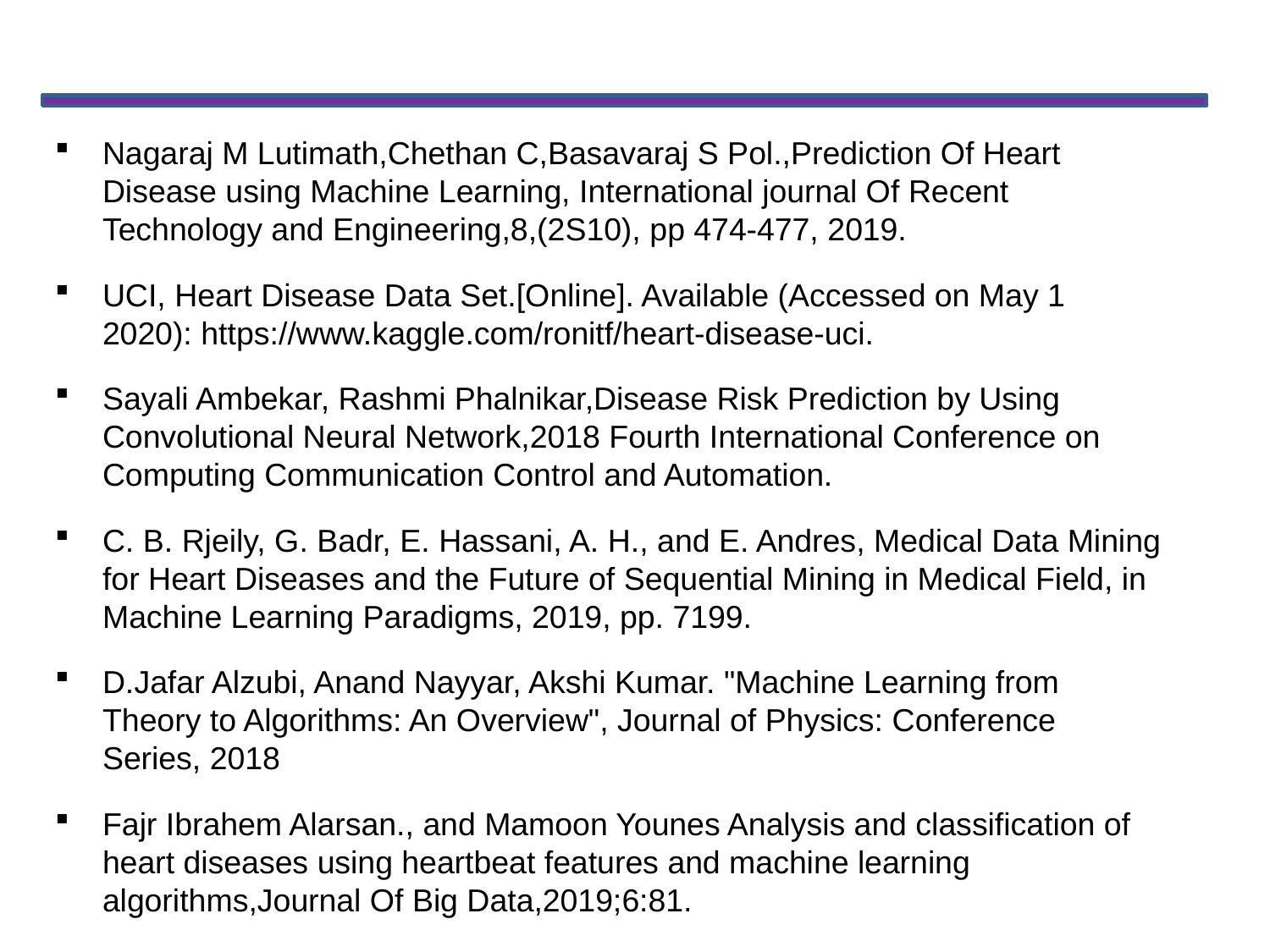

Nagaraj M Lutimath,Chethan C,Basavaraj S Pol.,Prediction Of Heart Disease using Machine Learning, International journal Of Recent Technology and Engineering,8,(2S10), pp 474-477, 2019.
UCI, Heart Disease Data Set.[Online]. Available (Accessed on May 1 2020): https://www.kaggle.com/ronitf/heart-disease-uci.
Sayali Ambekar, Rashmi Phalnikar,Disease Risk Prediction by Using Convolutional Neural Network,2018 Fourth International Conference on Computing Communication Control and Automation.
C. B. Rjeily, G. Badr, E. Hassani, A. H., and E. Andres, Medical Data Mining for Heart Diseases and the Future of Sequential Mining in Medical Field, in Machine Learning Paradigms, 2019, pp. 7199.
D.Jafar Alzubi, Anand Nayyar, Akshi Kumar. "Machine Learning from Theory to Algorithms: An Overview", Journal of Physics: Conference Series, 2018
Fajr Ibrahem Alarsan., and Mamoon Younes Analysis and classification of heart diseases using heartbeat features and machine learning algorithms,Journal Of Big Data,2019;6:81.